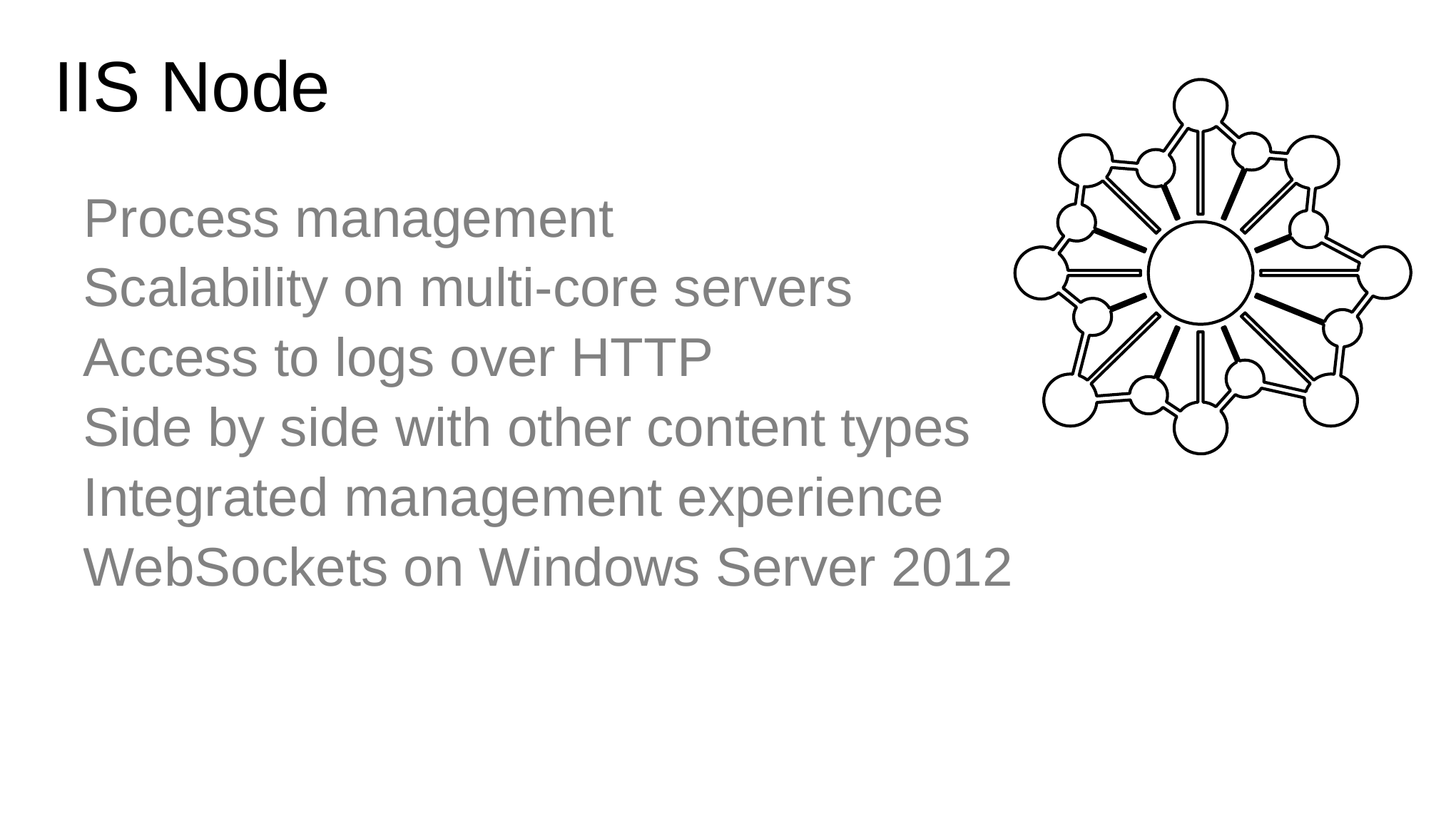

# IIS Node

Process management
Scalability on multi-core servers
Access to logs over HTTP
Side by side with other content types
Integrated management experience
WebSockets on Windows Server 2012